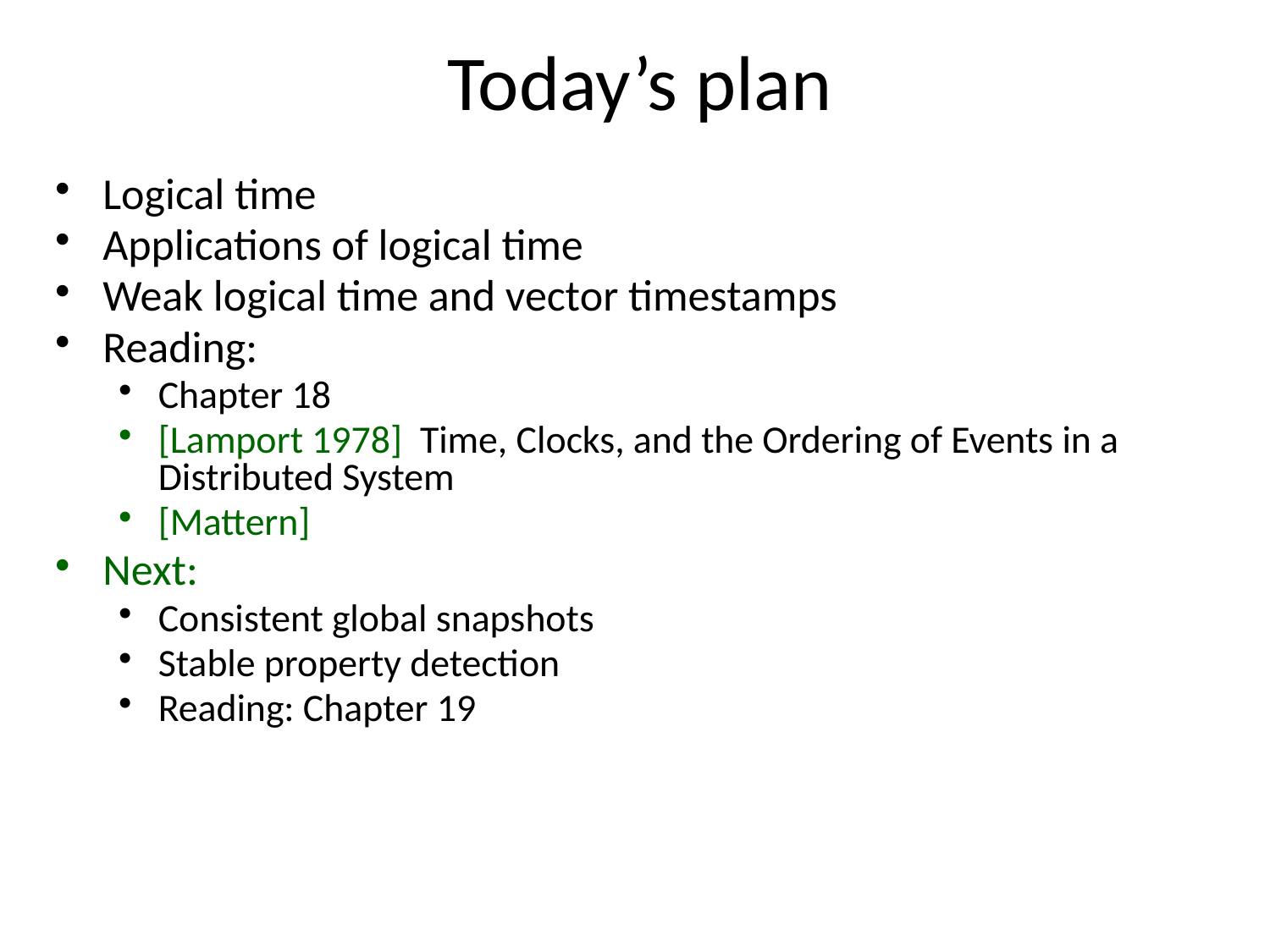

# Today’s plan
Logical time
Applications of logical time
Weak logical time and vector timestamps
Reading:
Chapter 18
[Lamport 1978]  Time, Clocks, and the Ordering of Events in a Distributed System
[Mattern]
Next:
Consistent global snapshots
Stable property detection
Reading: Chapter 19